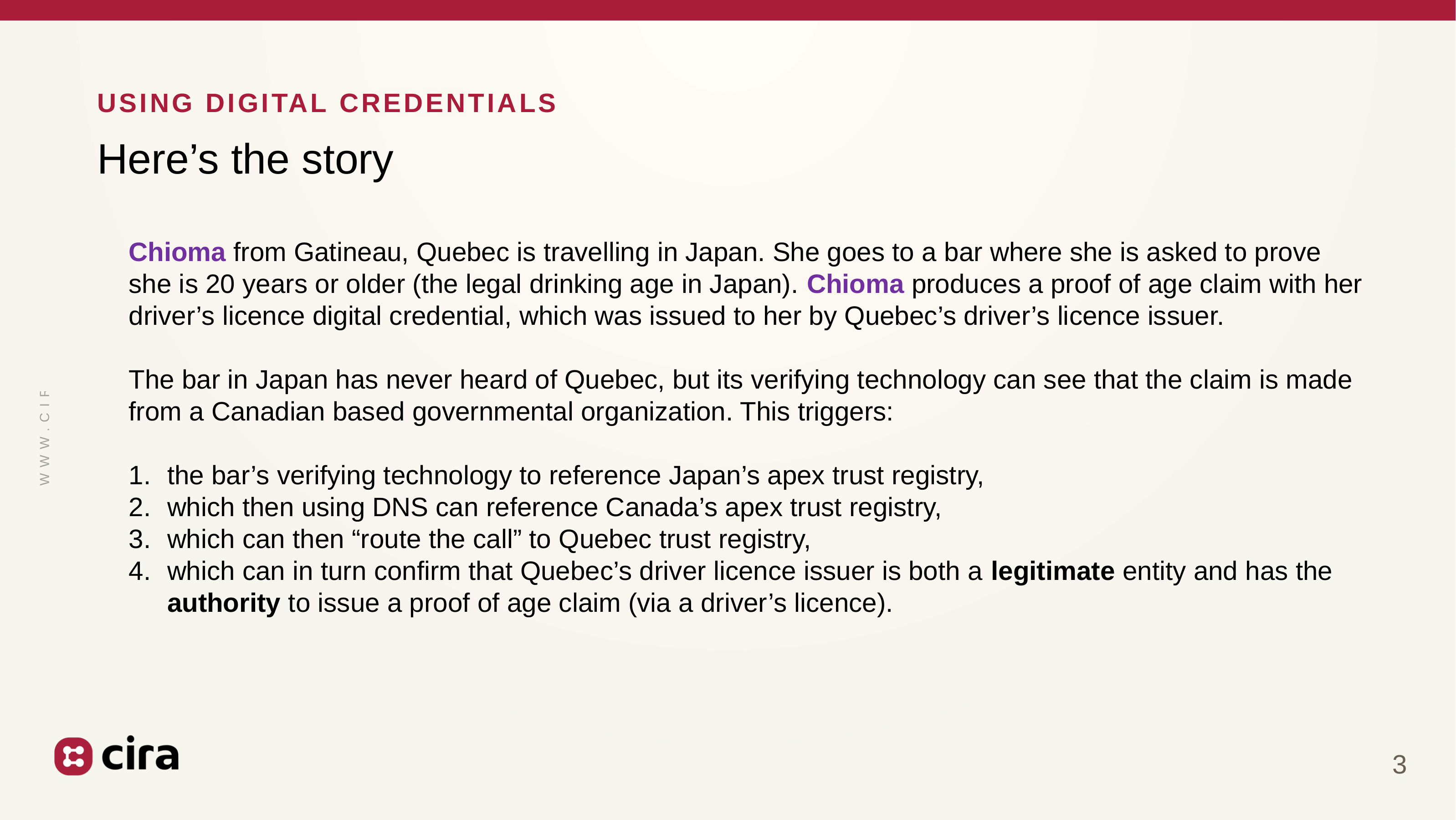

USING DIGITAL CREDENTIALS
Here’s the story
Chioma from Gatineau, Quebec is travelling in Japan. She goes to a bar where she is asked to prove she is 20 years or older (the legal drinking age in Japan). Chioma produces a proof of age claim with her driver’s licence digital credential, which was issued to her by Quebec’s driver’s licence issuer.

The bar in Japan has never heard of Quebec, but its verifying technology can see that the claim is made from a Canadian based governmental organization. This triggers:

the bar’s verifying technology to reference Japan’s apex trust registry,
which then using DNS can reference Canada’s apex trust registry,
which can then “route the call” to Quebec trust registry,
which can in turn confirm that Quebec’s driver licence issuer is both a legitimate entity and has the authority to issue a proof of age claim (via a driver’s licence).